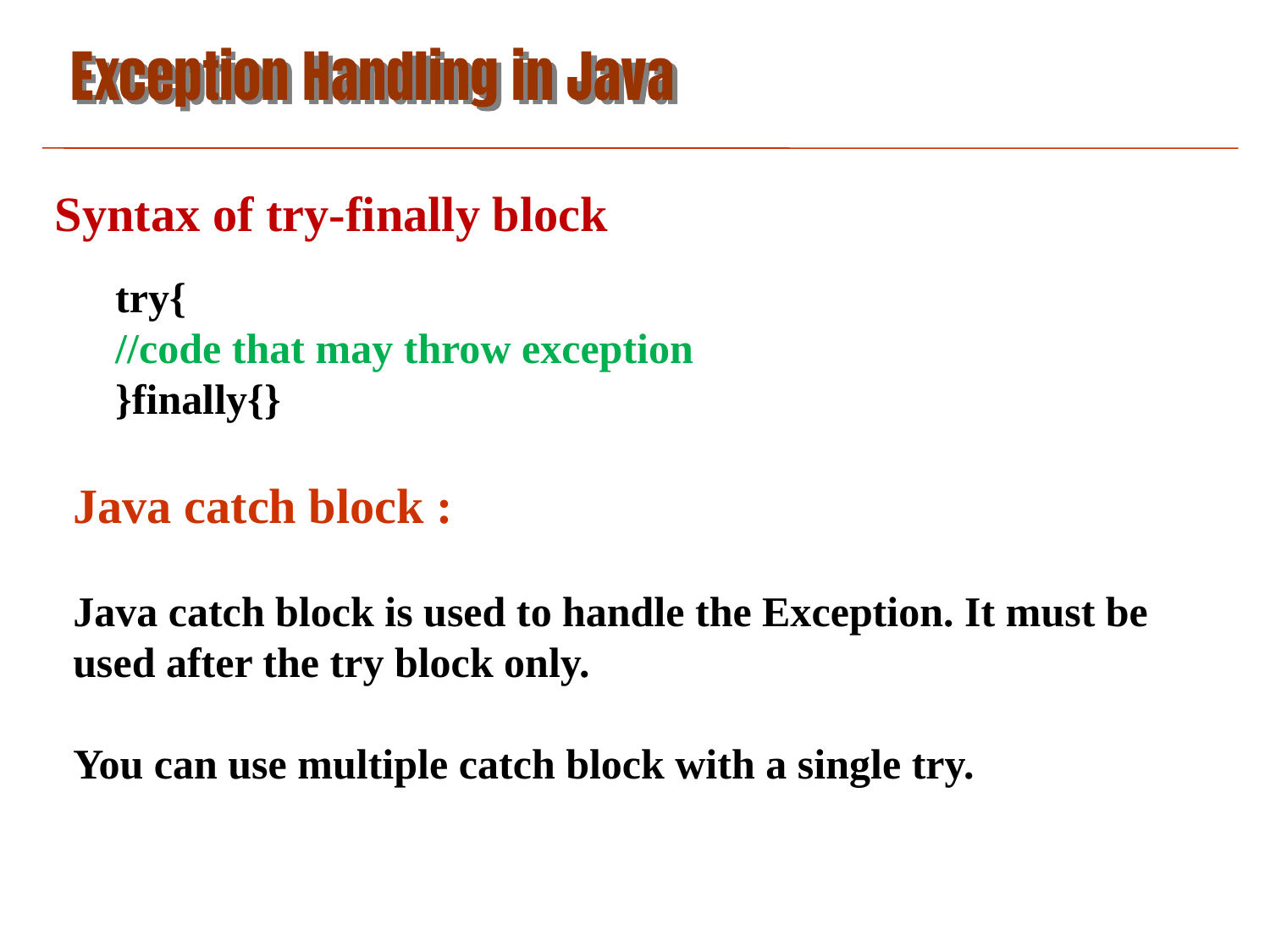

Exception Handling in Java

Syntax of try-finally block
    try{
    //code that may throw exception
    }finally{}

Java catch block :

Java catch block is used to handle the Exception. It must be used after the try block only.

You can use multiple catch block with a single try.